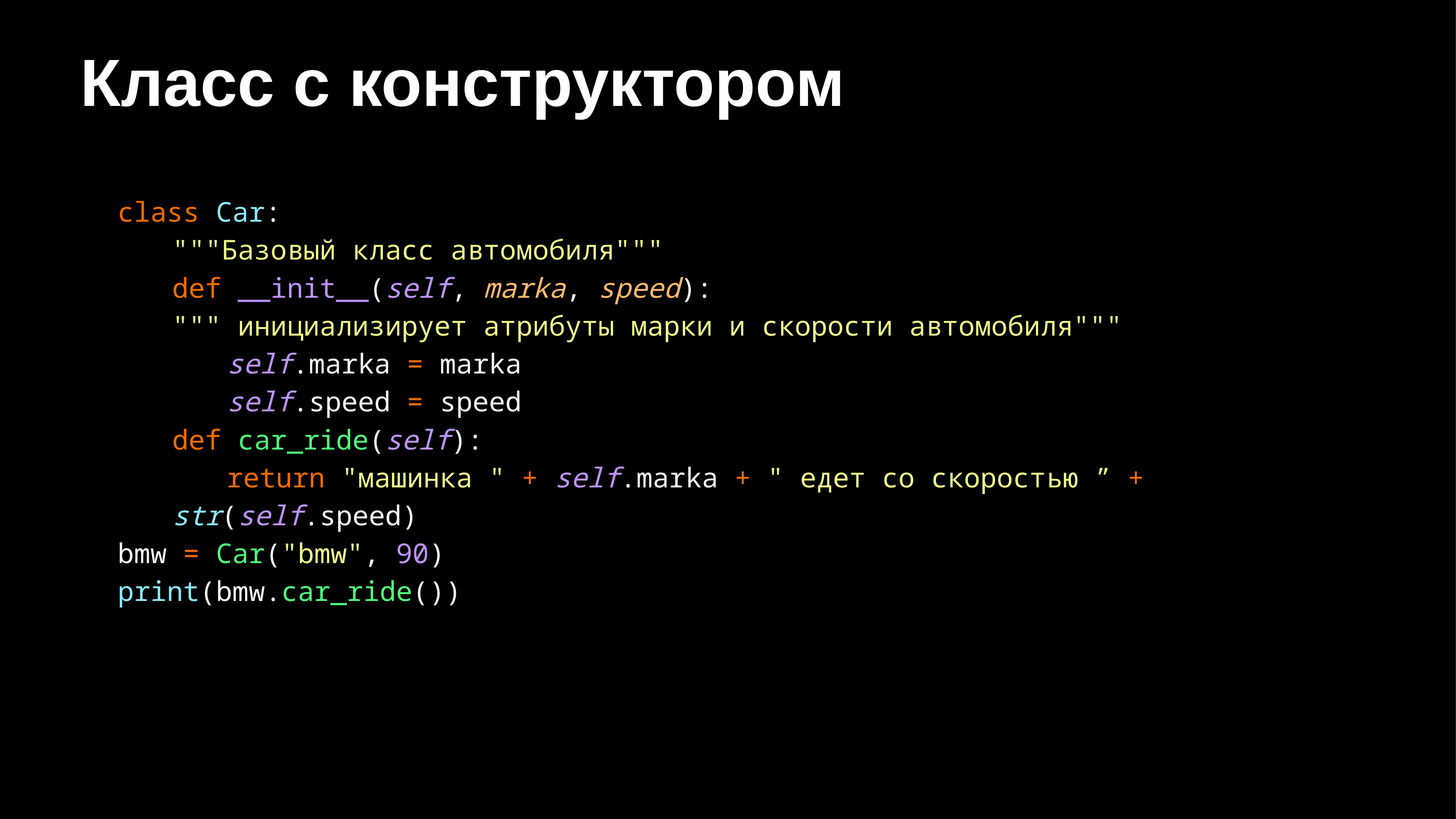

# Класс с конструктором
class Car:
	"""Базовый класс автомобиля"""
	def __init__(self, marka, speed):
	""" инициализирует атрибуты марки и скорости автомобиля"""
		self.marka = marka
		self.speed = speed
	def car_ride(self):
		return "машинка " + self.marka + " едет со скоростью ” +
	str(self.speed)
bmw = Car("bmw", 90)
print(bmw.car_ride())